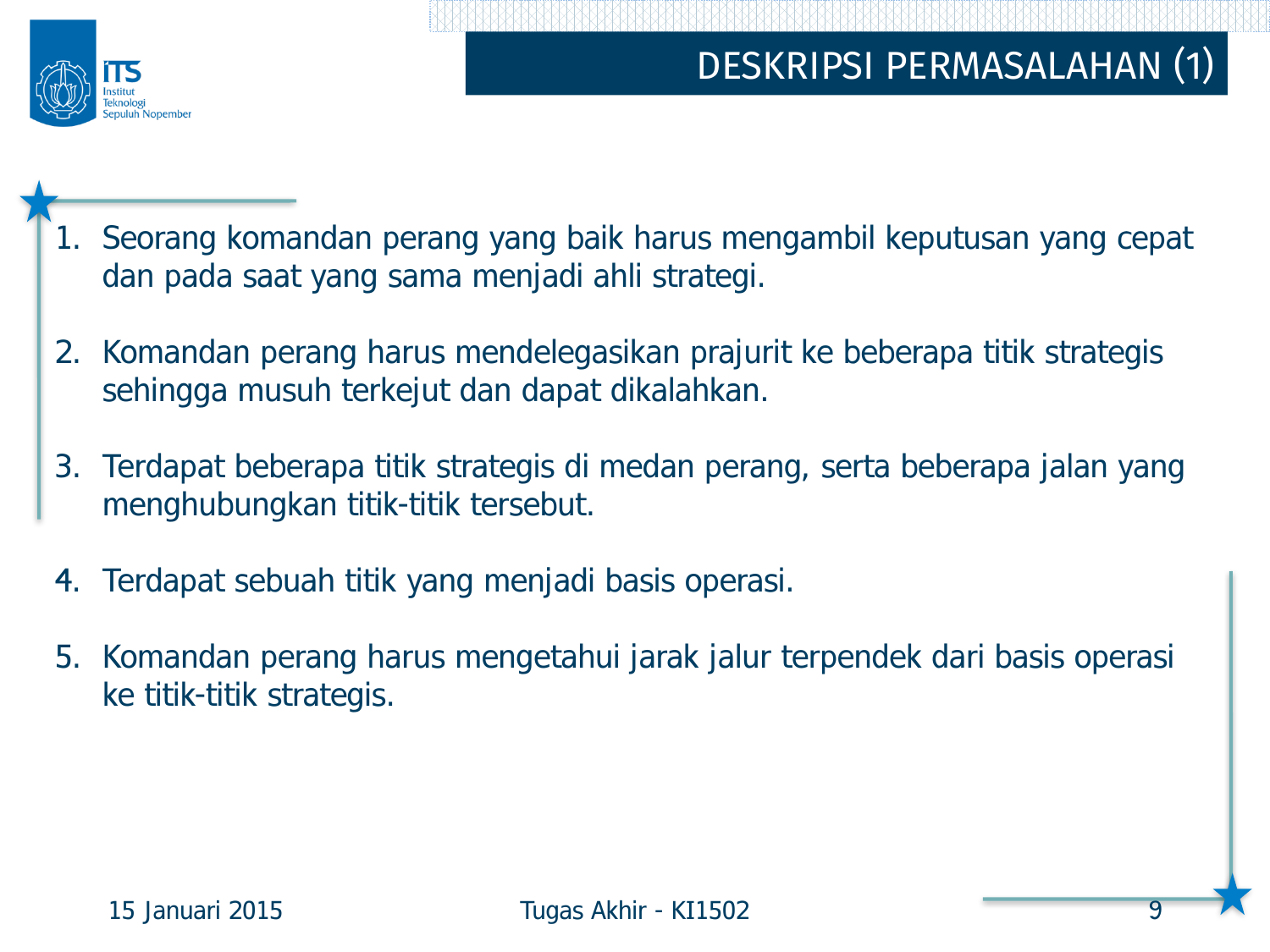

DESKRIPSI PERMASALAHAN (1)
Seorang komandan perang yang baik harus mengambil keputusan yang cepat dan pada saat yang sama menjadi ahli strategi.

Komandan perang harus mendelegasikan prajurit ke beberapa titik strategis sehingga musuh terkejut dan dapat dikalahkan.

Terdapat beberapa titik strategis di medan perang, serta beberapa jalan yang menghubungkan titik-titik tersebut.

Terdapat sebuah titik yang menjadi basis operasi.

Komandan perang harus mengetahui jarak jalur terpendek dari basis operasi ke titik-titik strategis.
15 Januari 2015
Tugas Akhir - KI1502
9